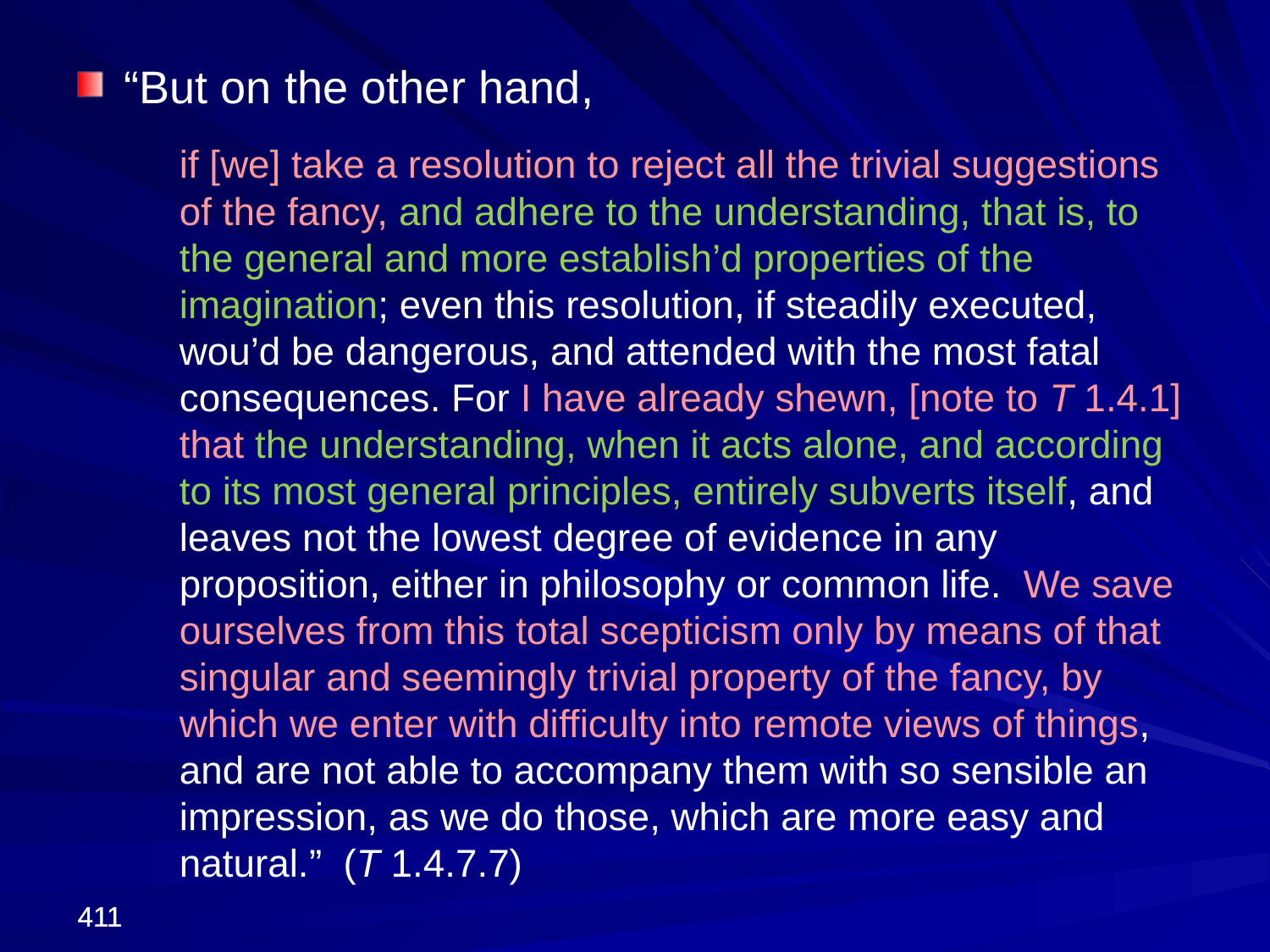

“But on the other hand,
	if [we] take a resolution to reject all the trivial suggestions of the fancy, and adhere to the understanding, that is, to the general and more establish’d properties of the imagination; even this resolution, if steadily executed, wou’d be dangerous, and attended with the most fatal consequences. For I have already shewn, [note to T 1.4.1] that the understanding, when it acts alone, and according to its most general principles, entirely subverts itself, and leaves not the lowest degree of evidence in any proposition, either in philosophy or common life.  We save ourselves from this total scepticism only by means of that singular and seemingly trivial property of the fancy, by which we enter with difficulty into remote views of things, and are not able to accompany them with so sensible an impression, as we do those, which are more easy and natural.”  (T 1.4.7.7)
411
411